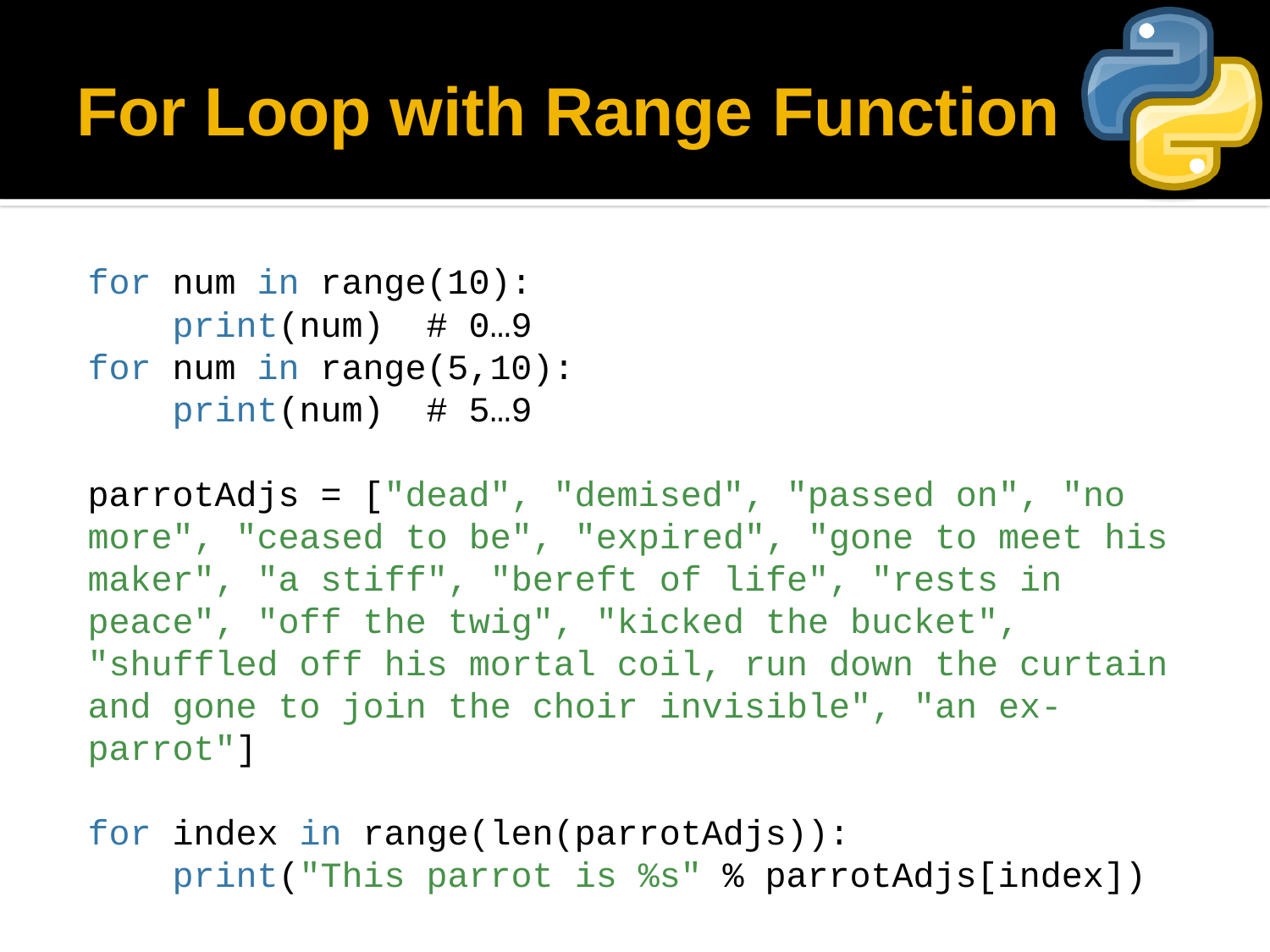

# For Loop with Range Function
for num in range(10):
    print(num)  # 0…9
for num in range(5,10):
    print(num)  # 5…9

parrotAdjs = ["dead", "demised", "passed on", "no more", "ceased to be", "expired", "gone to meet his maker", "a stiff", "bereft of life", "rests in peace", "off the twig", "kicked the bucket", "shuffled off his mortal coil, run down the curtain and gone to join the choir invisible", "an ex-parrot"]

for index in range(len(parrotAdjs)):
    print("This parrot is %s" % parrotAdjs[index])